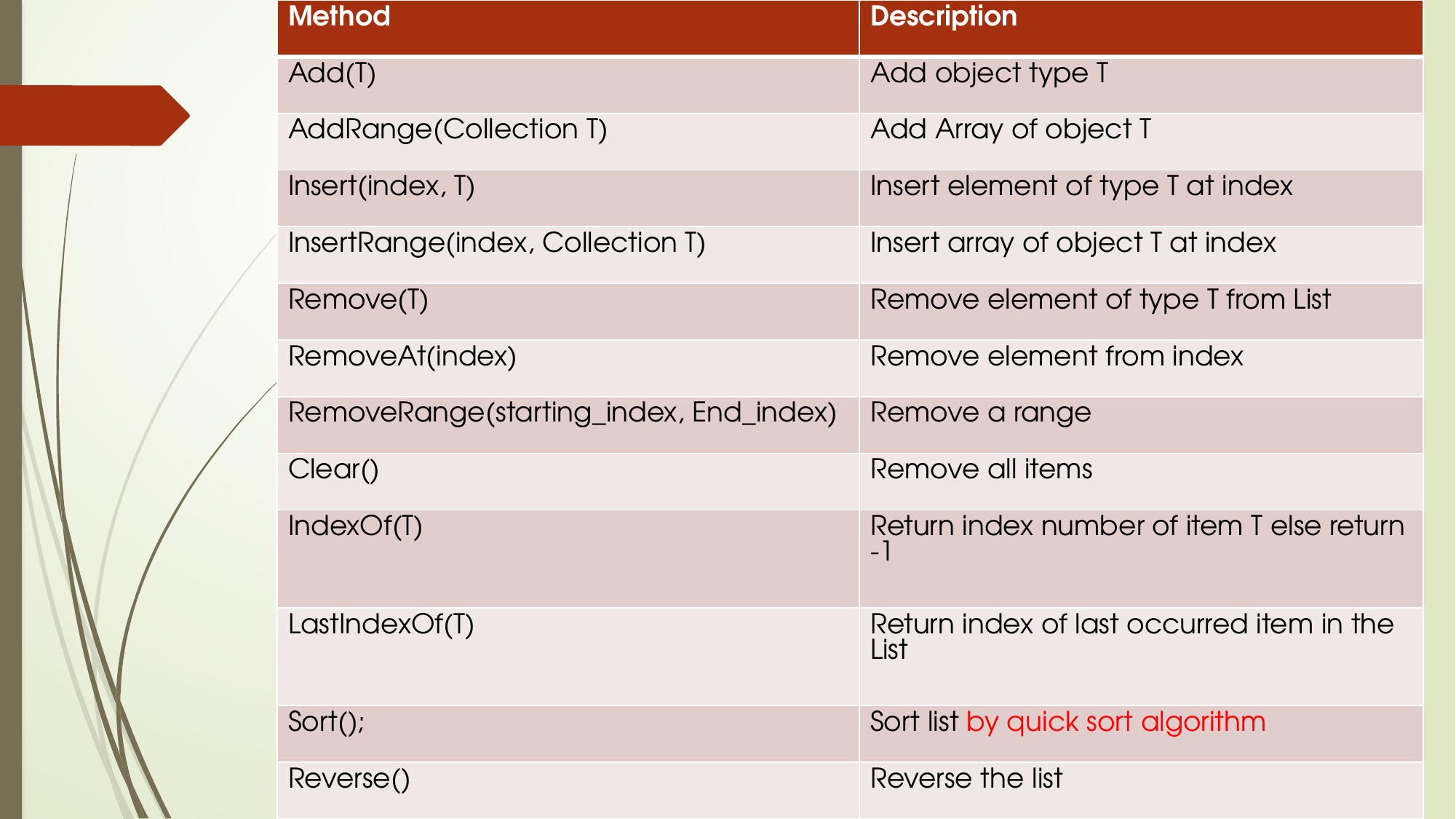

| Method | Description |
| --- | --- |
| Add(T) | Add object type T |
| AddRange(Collection T) | Add Array of object T |
| Insert(index, T) | Insert element of type T at index |
| InsertRange(index, Collection T) | Insert array of object T at index |
| Remove(T) | Remove element of type T from List |
| RemoveAt(index) | Remove element from index |
| RemoveRange(starting\_index, End\_index) | Remove a range |
| Clear() | Remove all items |
| IndexOf(T) | Return index number of item T else return -1 |
| LastIndexOf(T) | Return index of last occurred item in the List |
| Sort(); | Sort list by quick sort algorithm |
| Reverse() | Reverse the list |